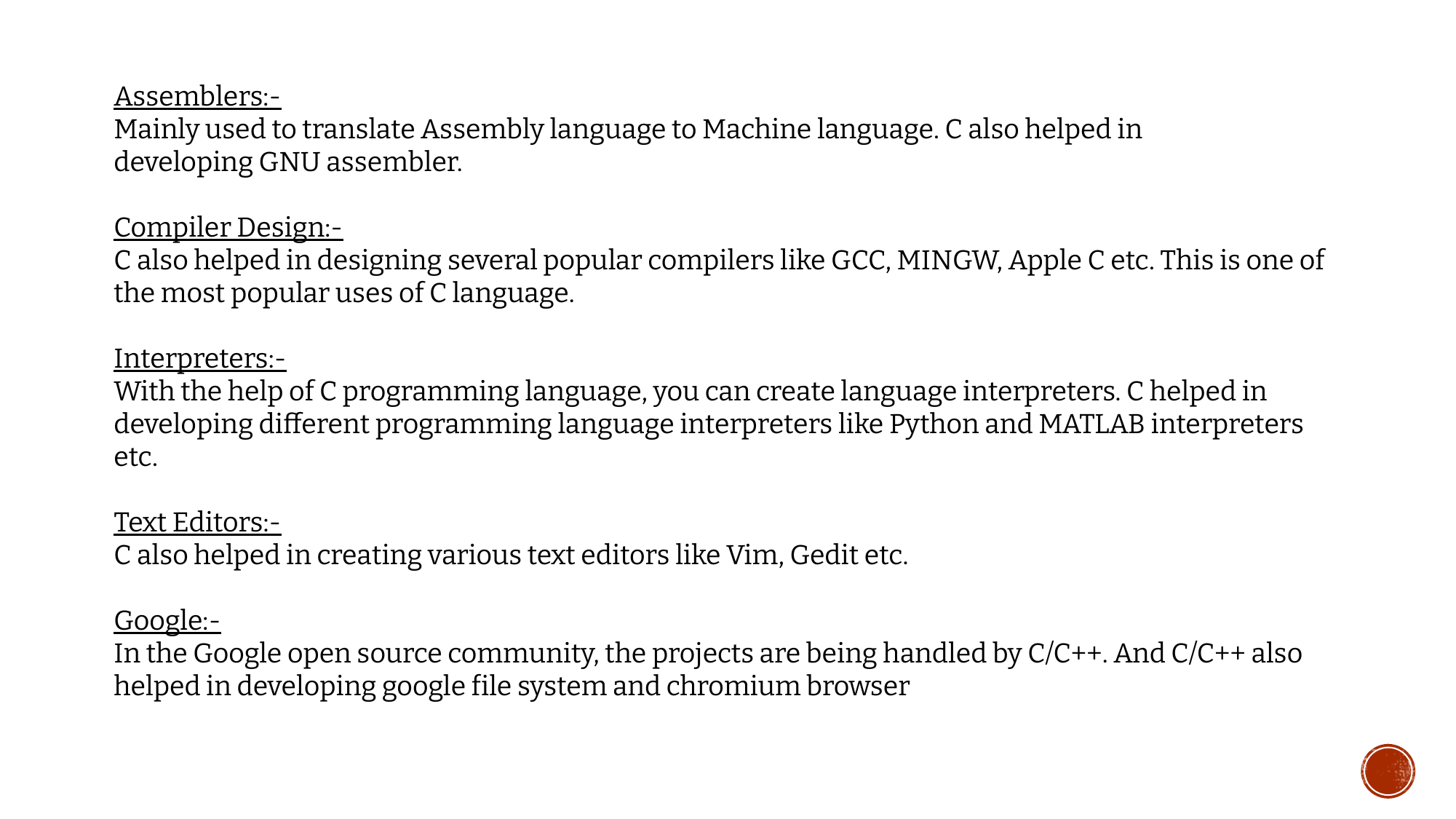

Assemblers:-
Mainly used to translate Assembly language to Machine language. C also helped in
developing GNU assembler.

Compiler Design:-
C also helped in designing several popular compilers like GCC, MINGW, Apple C etc. This is one of the most popular uses of C language.

Interpreters:-
With the help of C programming language, you can create language interpreters. C helped in developing different programming language interpreters like Python and MATLAB interpreters etc.

Text Editors:-
C also helped in creating various text editors like Vim, Gedit etc.

Google:-
In the Google open source community, the projects are being handled by C/C++. And C/C++ also helped in developing google file system and chromium browser